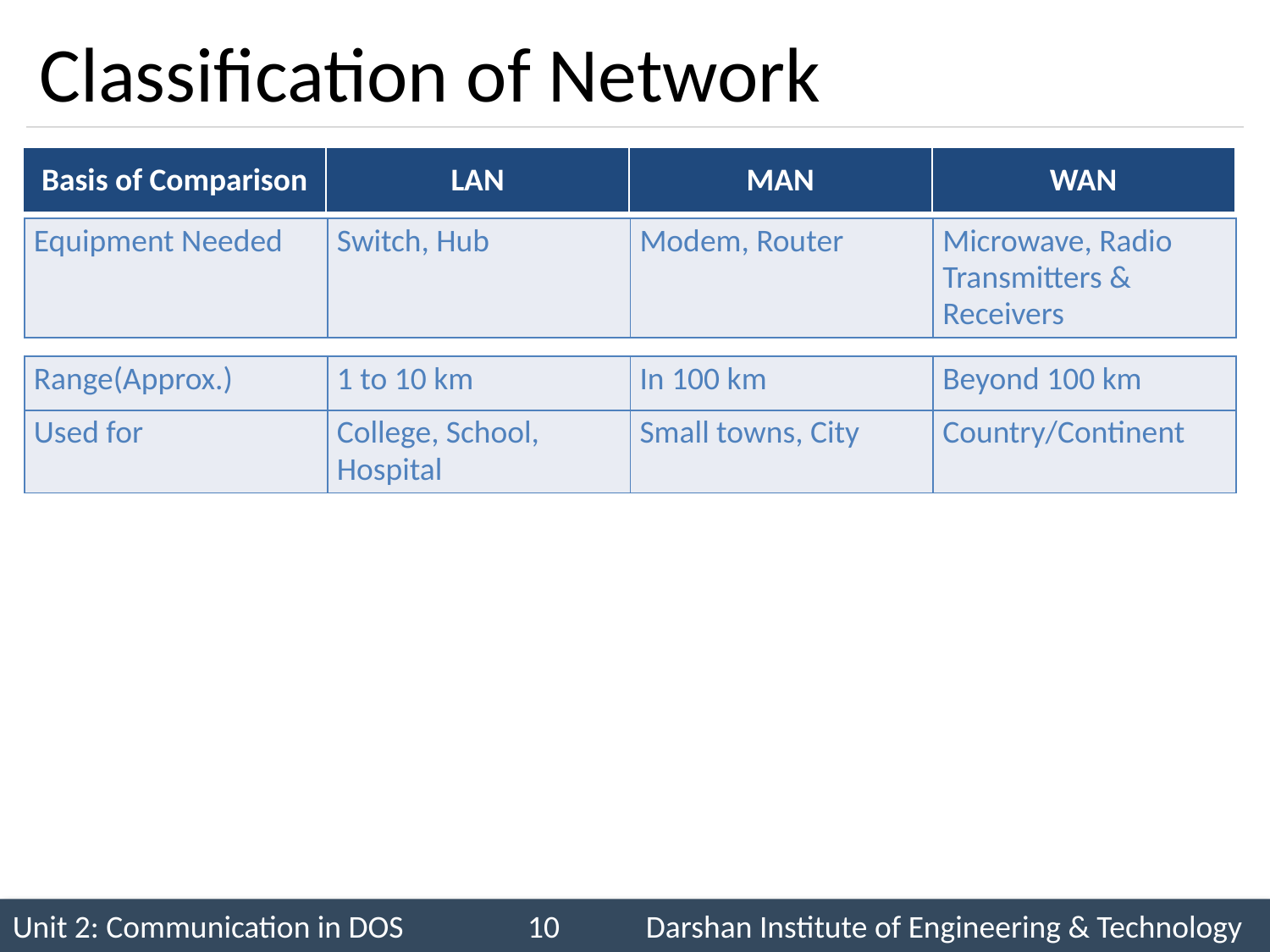

# Classification of Network
| Basis of Comparison | LAN | MAN | WAN |
| --- | --- | --- | --- |
| Equipment Needed | Switch, Hub | Modem, Router | Microwave, Radio Transmitters & Receivers |
| --- | --- | --- | --- |
| Range(Approx.) | 1 to 10 km | In 100 km | Beyond 100 km |
| --- | --- | --- | --- |
| Used for | College, School, Hospital | Small towns, City | Country/Continent |
| --- | --- | --- | --- |